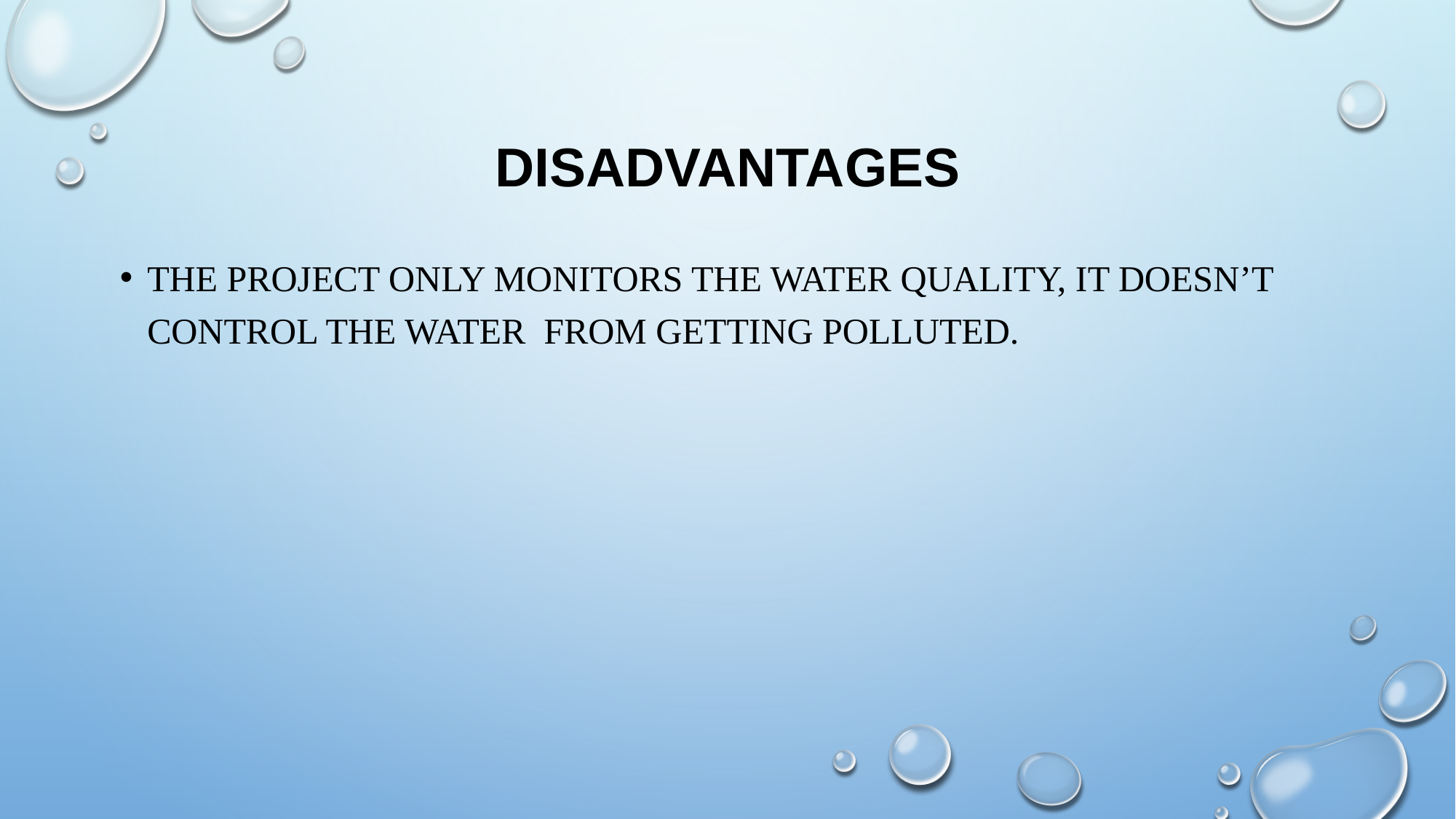

# DISADVANTAGES
The project only monitors the water quality, it doesn’t control the water  from getting polluted.